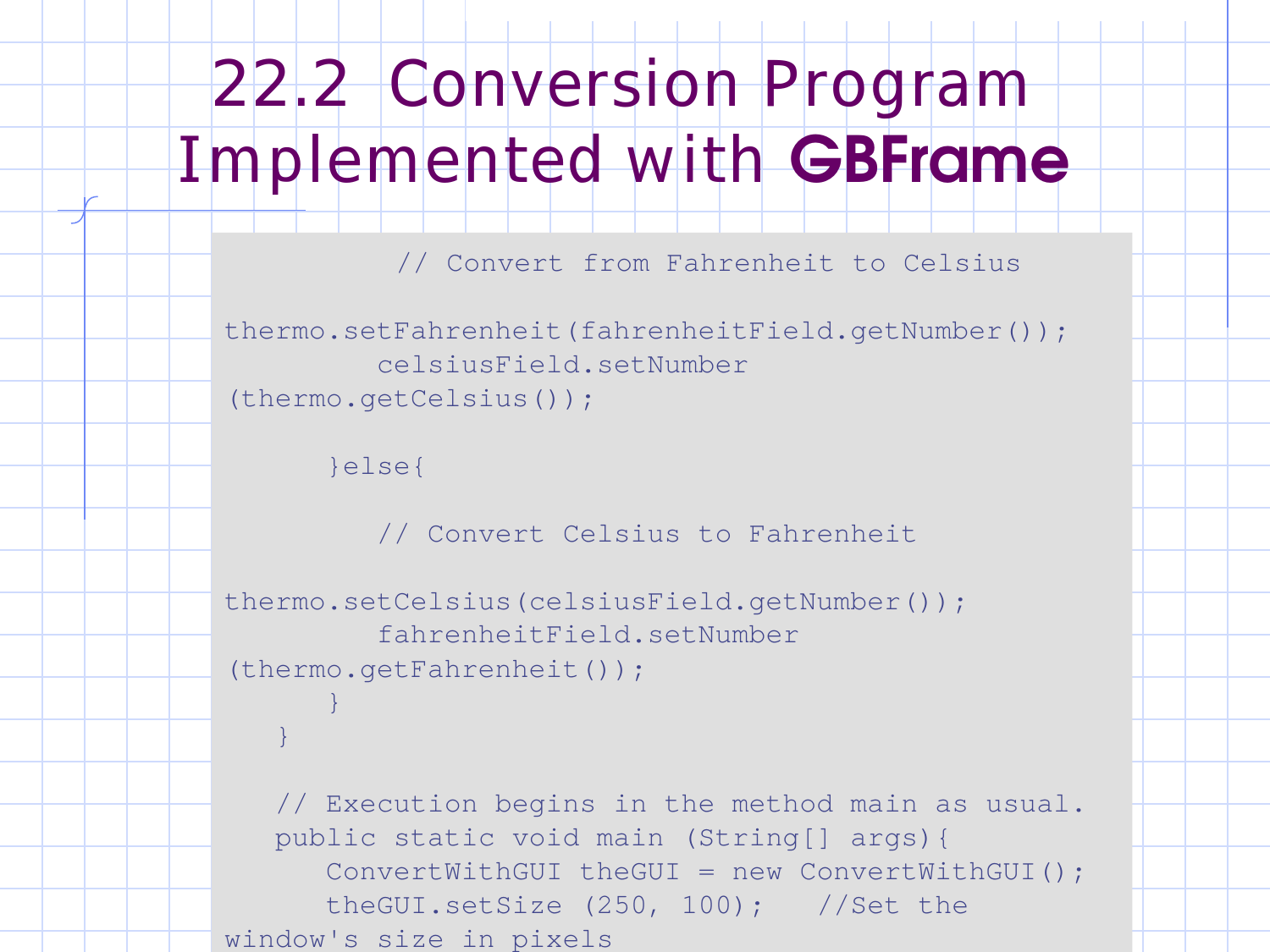

# 22.2  Conversion Program Implemented with GBFrame
         // Convert from Fahrenheit to Celsius
         thermo.setFahrenheit(fahrenheitField.getNumber());
         celsiusField.setNumber (thermo.getCelsius());

      }else{

         // Convert Celsius to Fahrenheit
         thermo.setCelsius(celsiusField.getNumber());
         fahrenheitField.setNumber (thermo.getFahrenheit());
      }
   }

   // Execution begins in the method main as usual.
   public static void main (String[] args){
      ConvertWithGUI theGUI = new ConvertWithGUI();
      theGUI.setSize (250, 100);   //Set the window's size in pixels
                                   //  width = 250, height = 100
      theGUI.setVisible (true);    //Make the window visible
   }
}